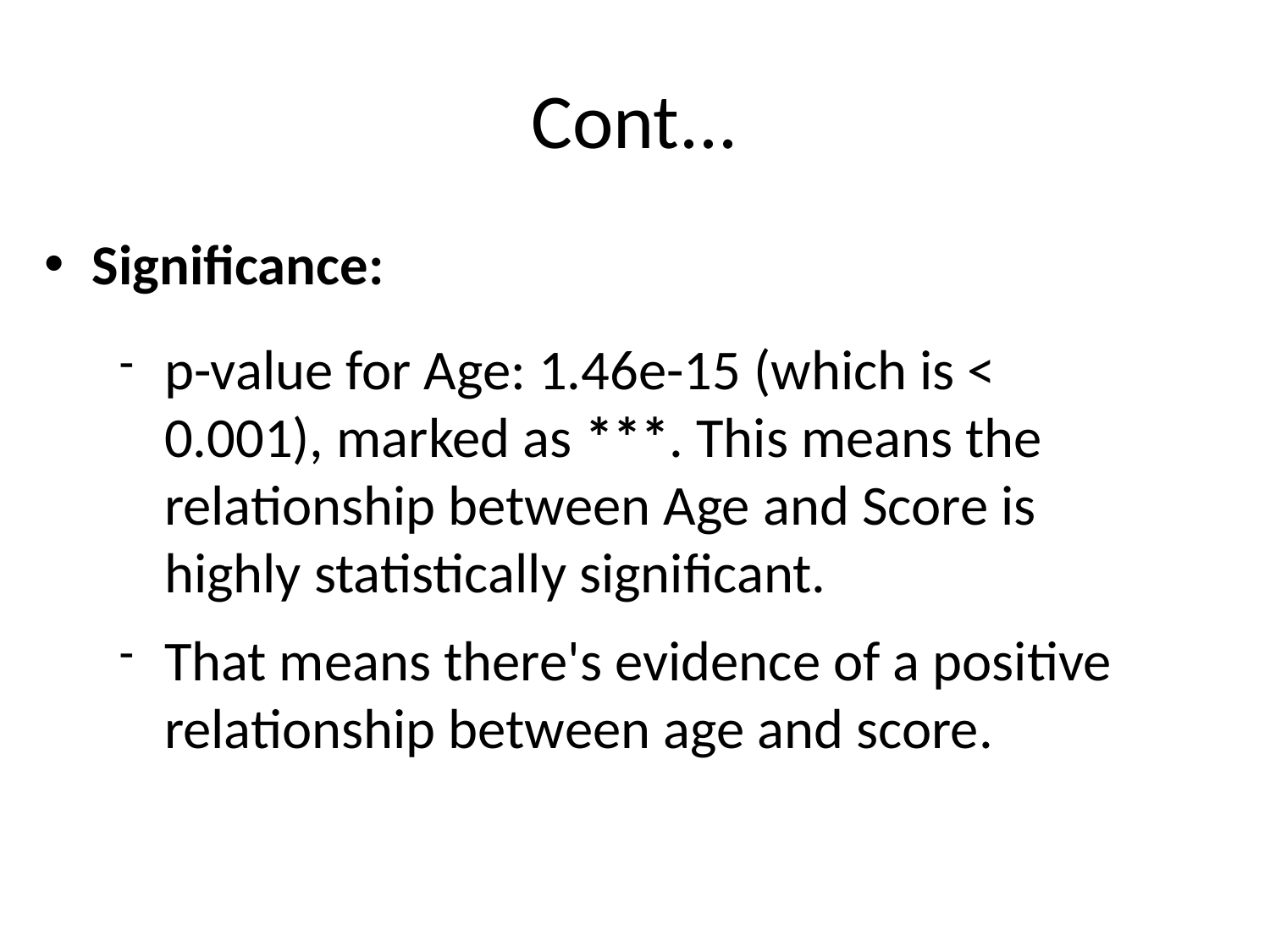

# Cont...
Significance:
p-value for Age: 1.46e-15 (which is < 0.001), marked as ***. This means the relationship between Age and Score is highly statistically significant.
That means there's evidence of a positive relationship between age and score.